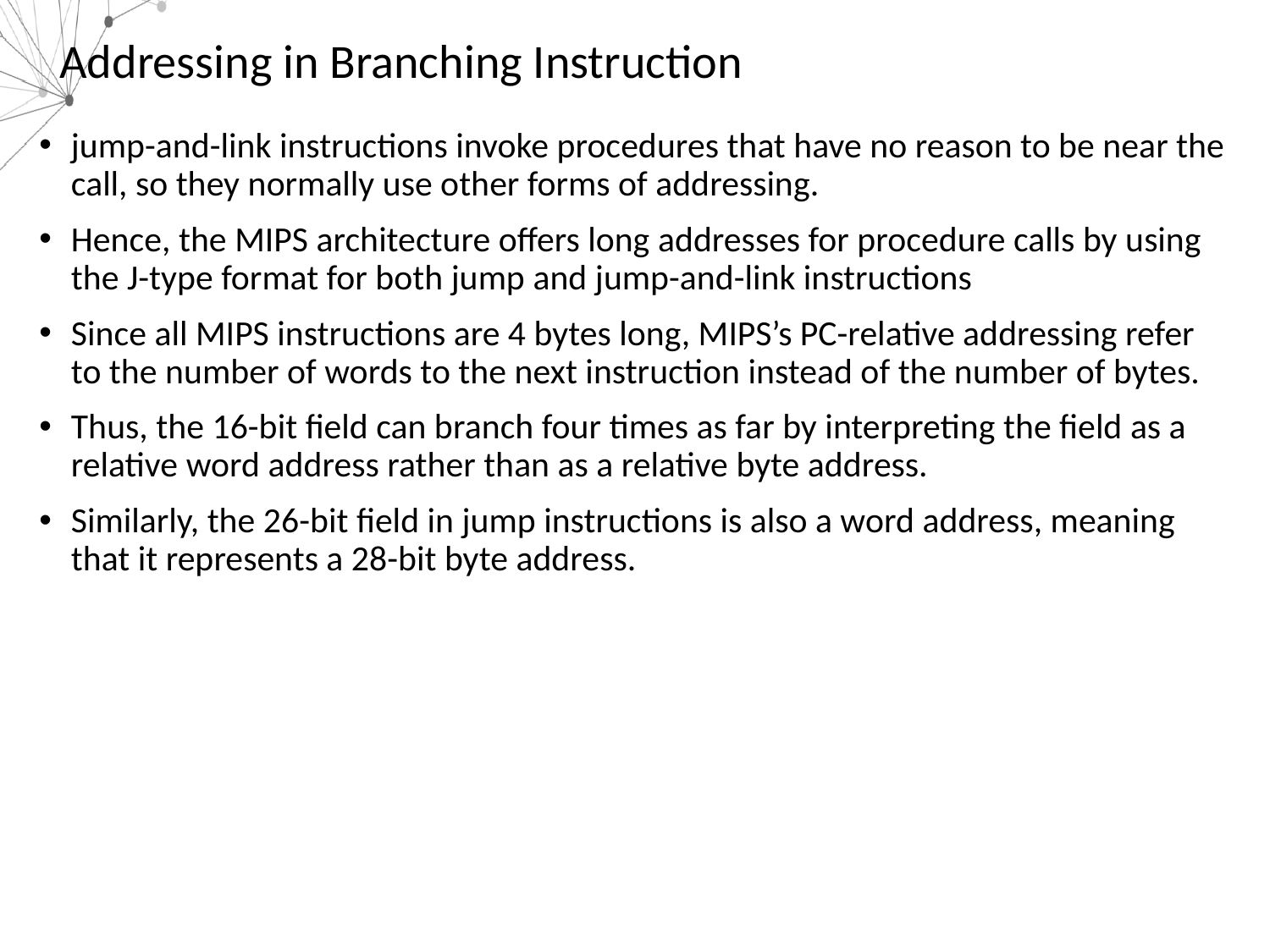

# Addressing in Branching Instruction
jump-and-link instructions invoke procedures that have no reason to be near the call, so they normally use other forms of addressing.
Hence, the MIPS architecture offers long addresses for procedure calls by using the J-type format for both jump and jump-and-link instructions
Since all MIPS instructions are 4 bytes long, MIPS’s PC-relative addressing refer to the number of words to the next instruction instead of the number of bytes.
Thus, the 16-bit field can branch four times as far by interpreting the field as a relative word address rather than as a relative byte address.
Similarly, the 26-bit field in jump instructions is also a word address, meaning that it represents a 28-bit byte address.